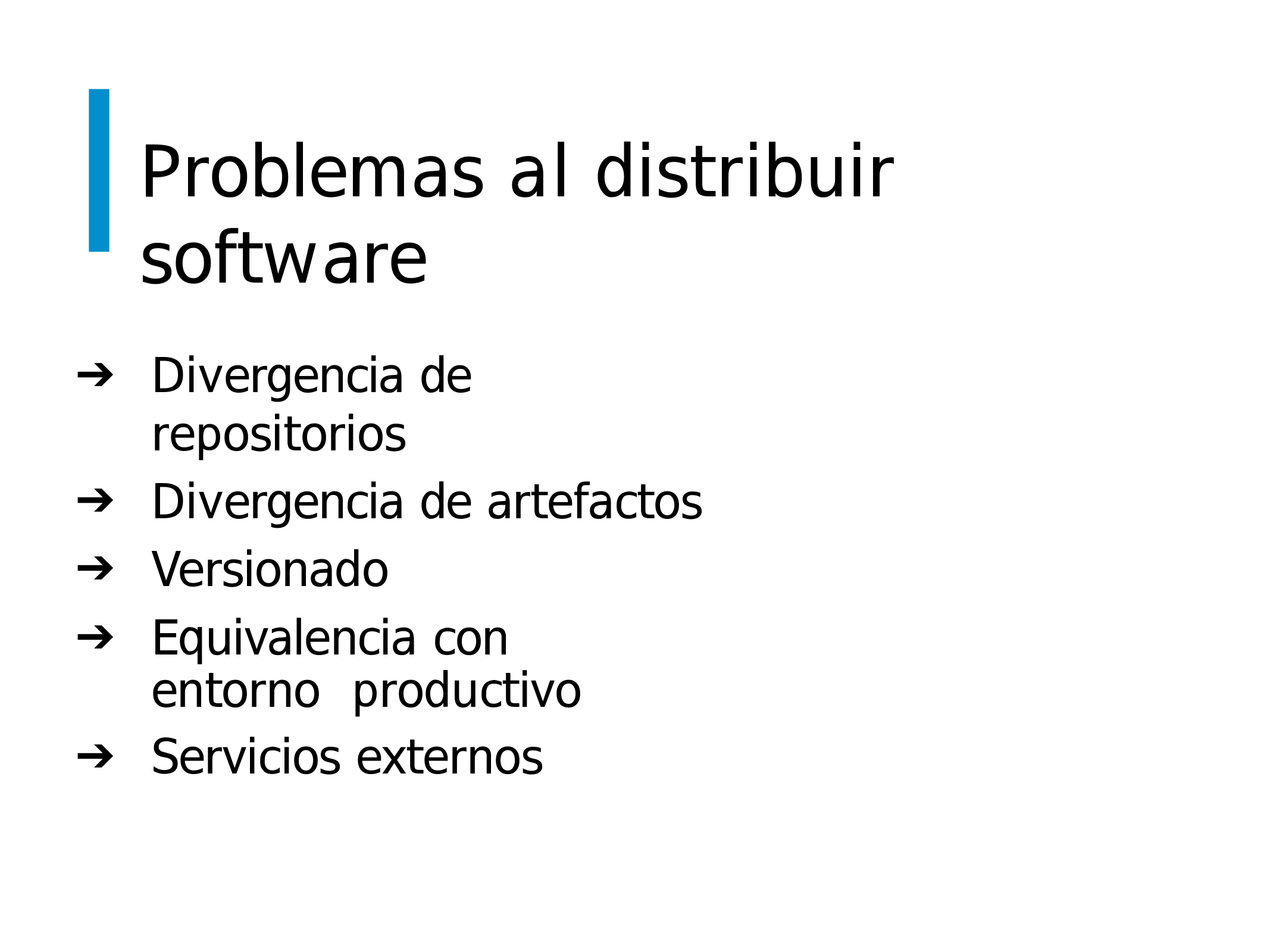

# Problemas al distribuir software
Divergencia de repositorios
Divergencia de artefactos
Versionado
Equivalencia con entorno  productivo
Servicios externos